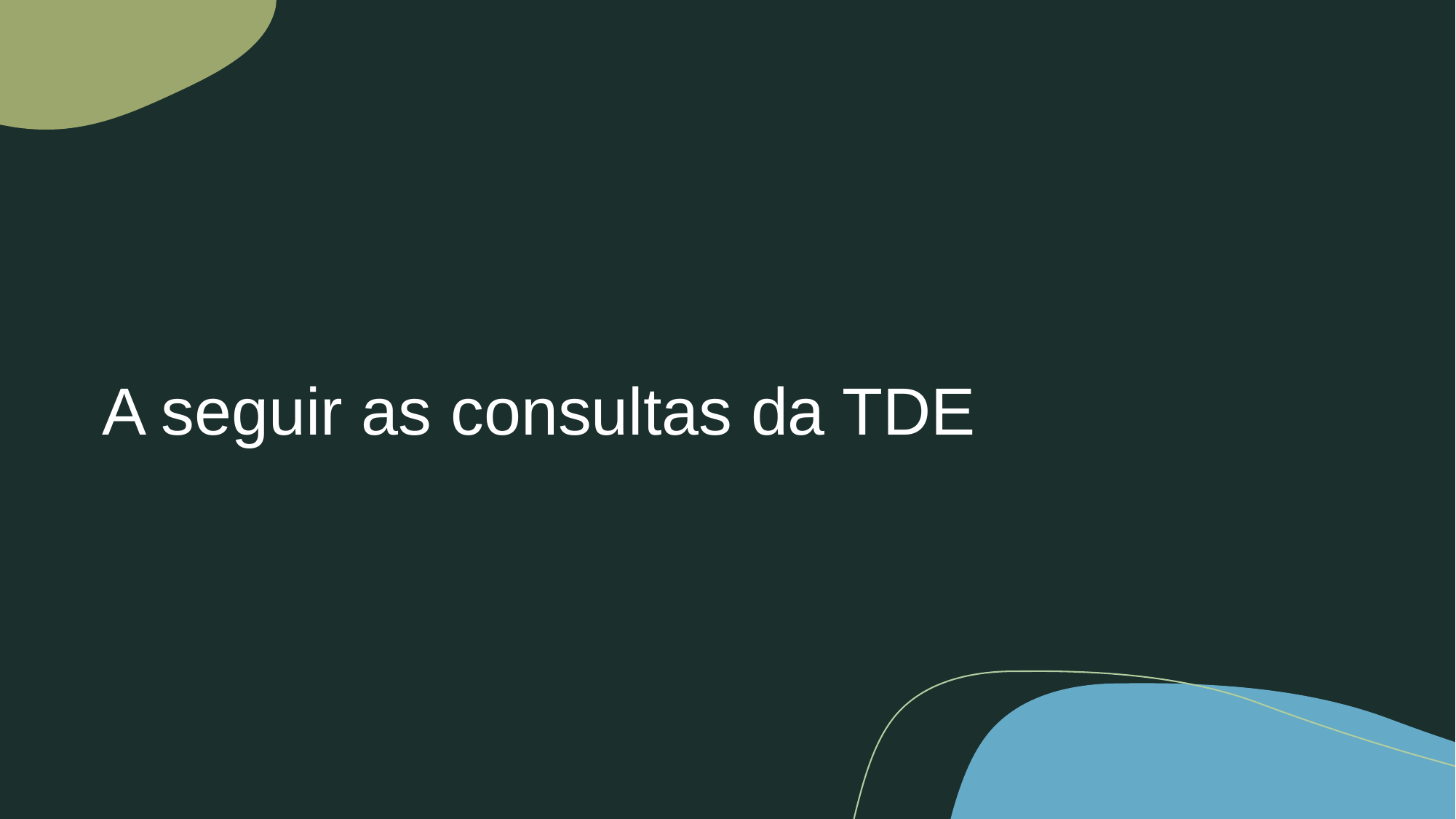

# A seguir as consultas da TDE